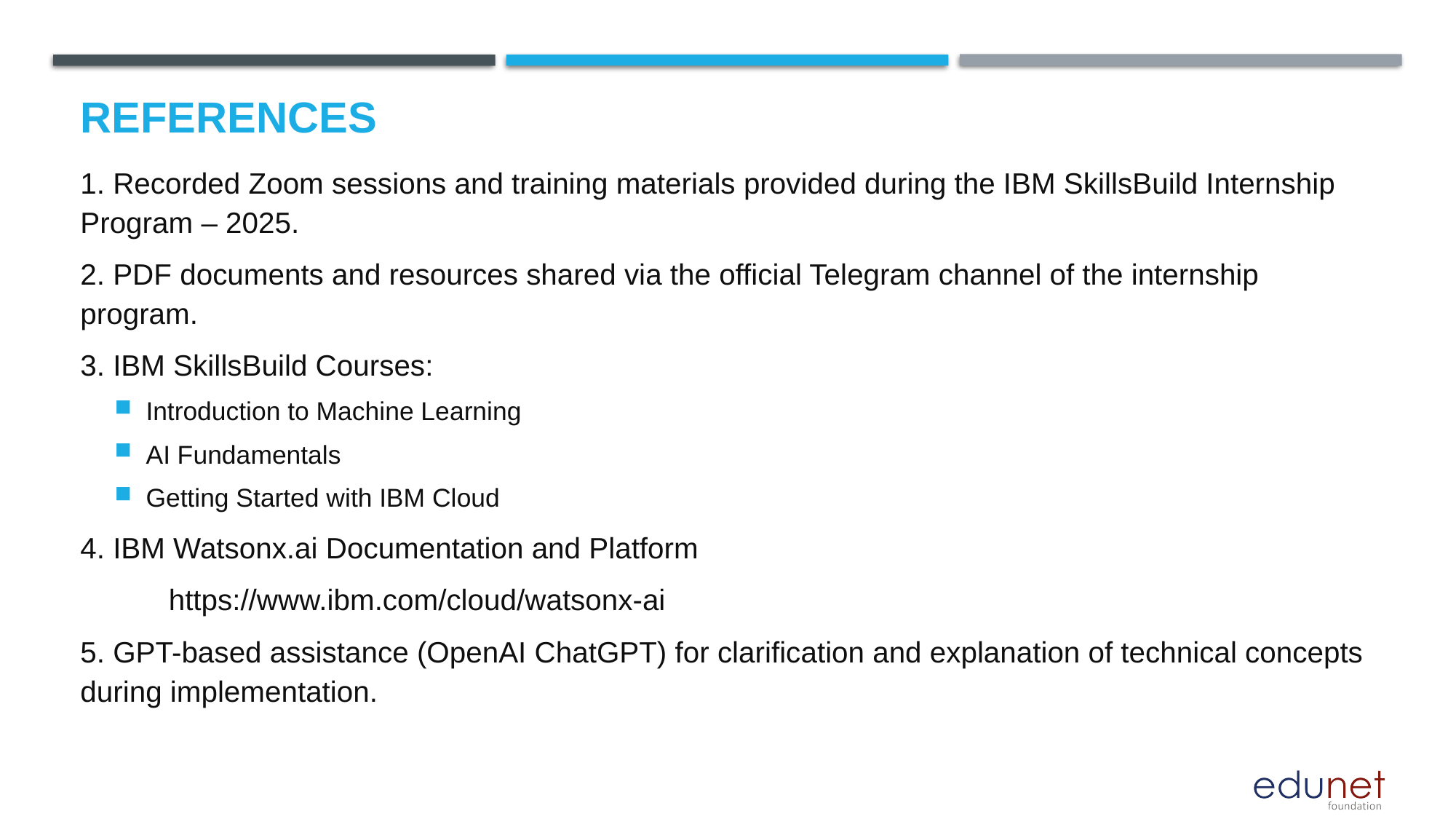

# References
1. Recorded Zoom sessions and training materials provided during the IBM SkillsBuild Internship Program – 2025.
2. PDF documents and resources shared via the official Telegram channel of the internship program.
3. IBM SkillsBuild Courses:
Introduction to Machine Learning
AI Fundamentals
Getting Started with IBM Cloud
4. IBM Watsonx.ai Documentation and Platform
	https://www.ibm.com/cloud/watsonx-ai
5. GPT-based assistance (OpenAI ChatGPT) for clarification and explanation of technical concepts during implementation.